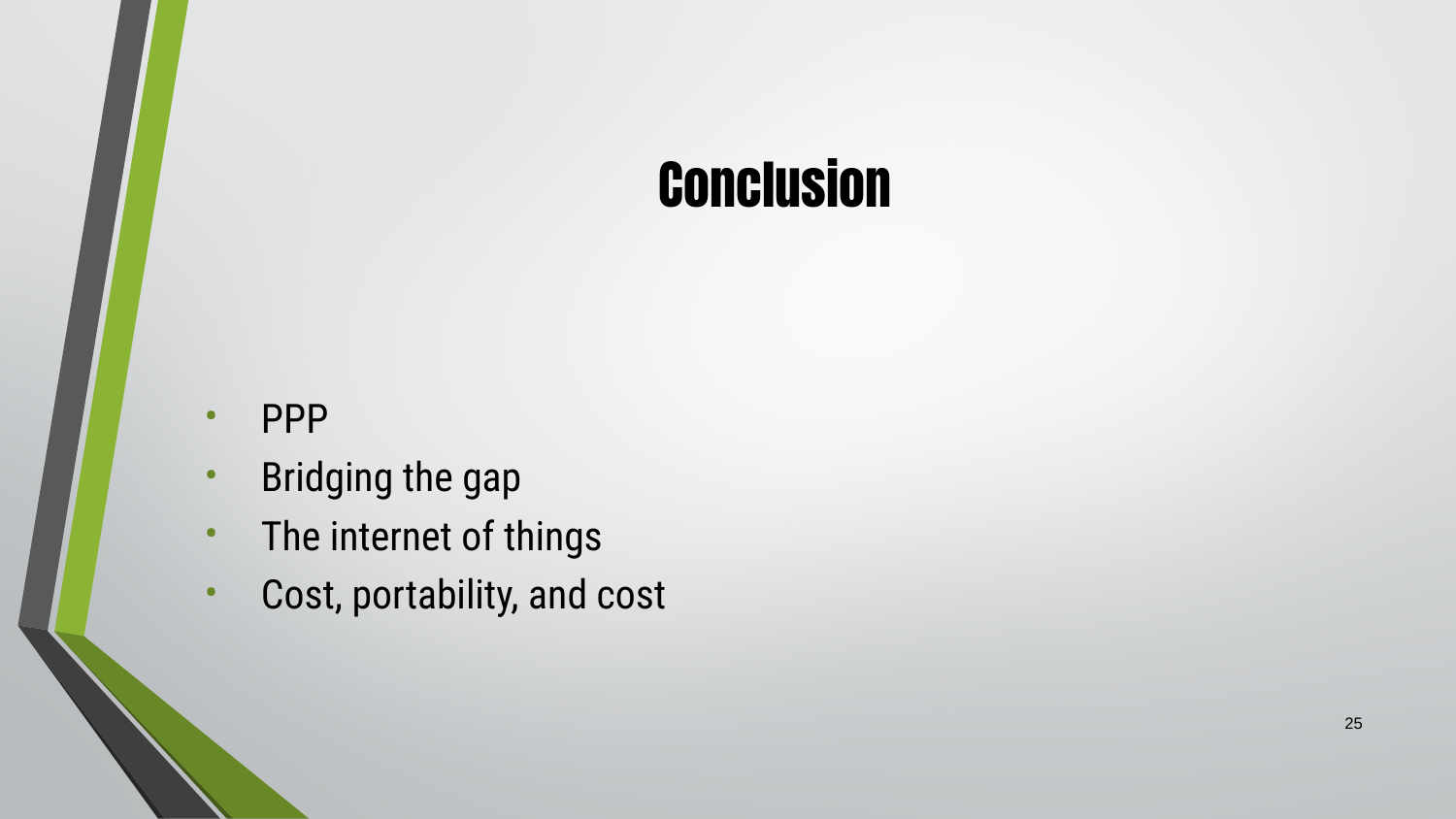

# Conclusion
PPP
Bridging the gap
The internet of things
Cost, portability, and cost
25